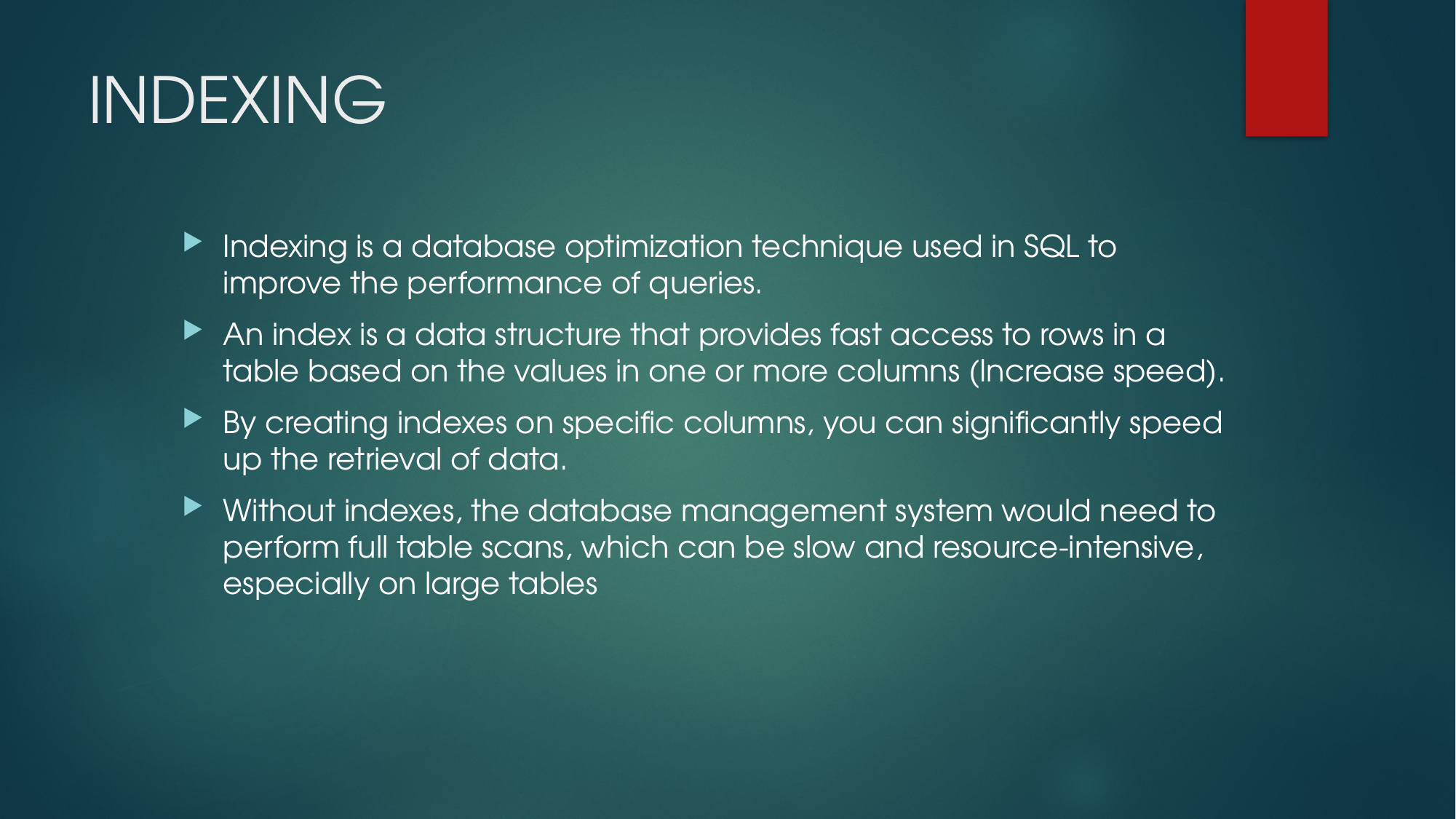

# INDEXING
Indexing is a database optimization technique used in SQL to improve the performance of queries.
An index is a data structure that provides fast access to rows in a table based on the values in one or more columns (Increase speed).
By creating indexes on specific columns, you can significantly speed up the retrieval of data.
Without indexes, the database management system would need to perform full table scans, which can be slow and resource-intensive, especially on large tables